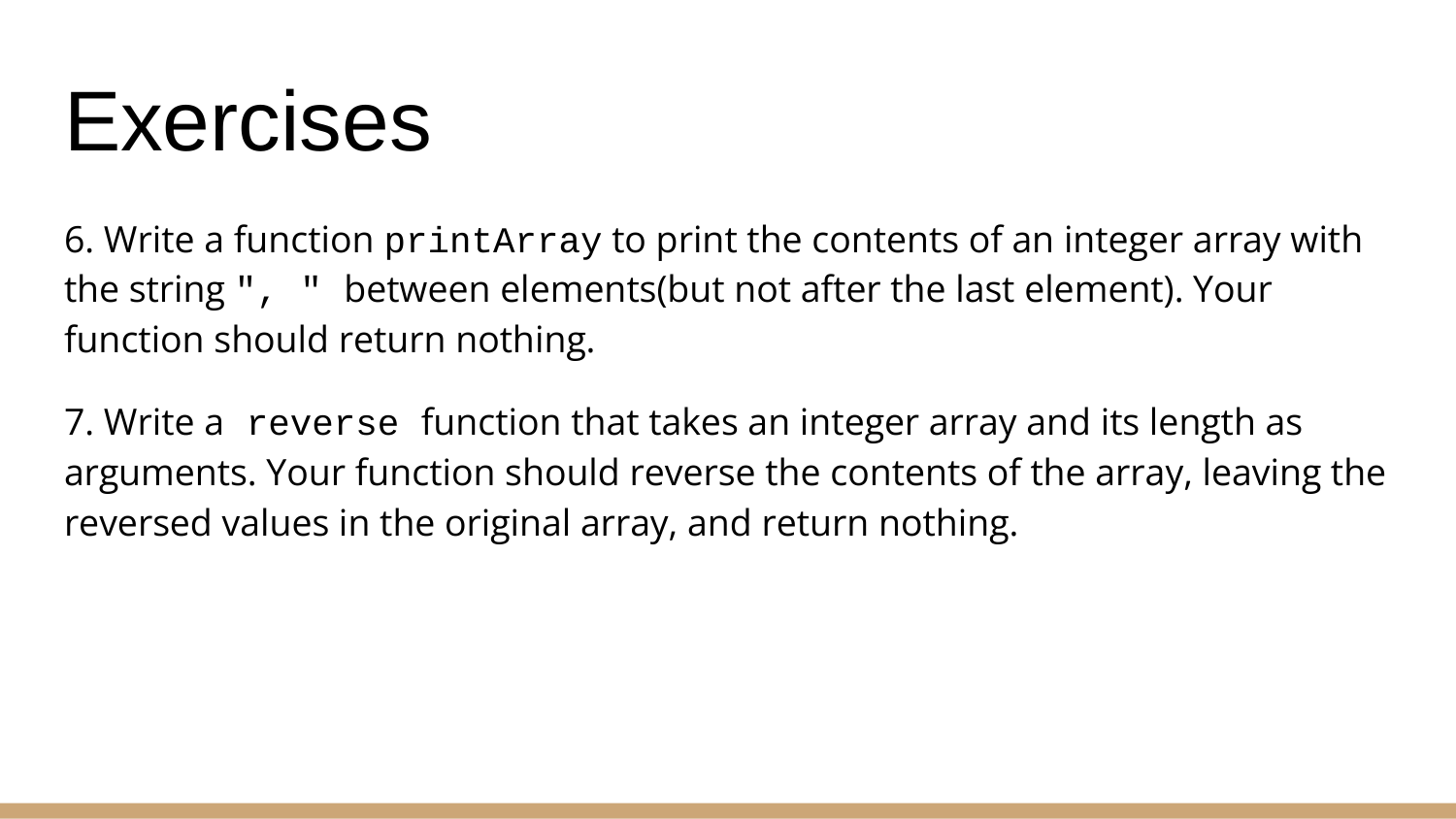

# Exercises
6. Write a function printArray to print the contents of an integer array with the string ", " between elements(but not after the last element). Your function should return nothing.
7. Write a reverse function that takes an integer array and its length as arguments. Your function should reverse the contents of the array, leaving the reversed values in the original array, and return nothing.